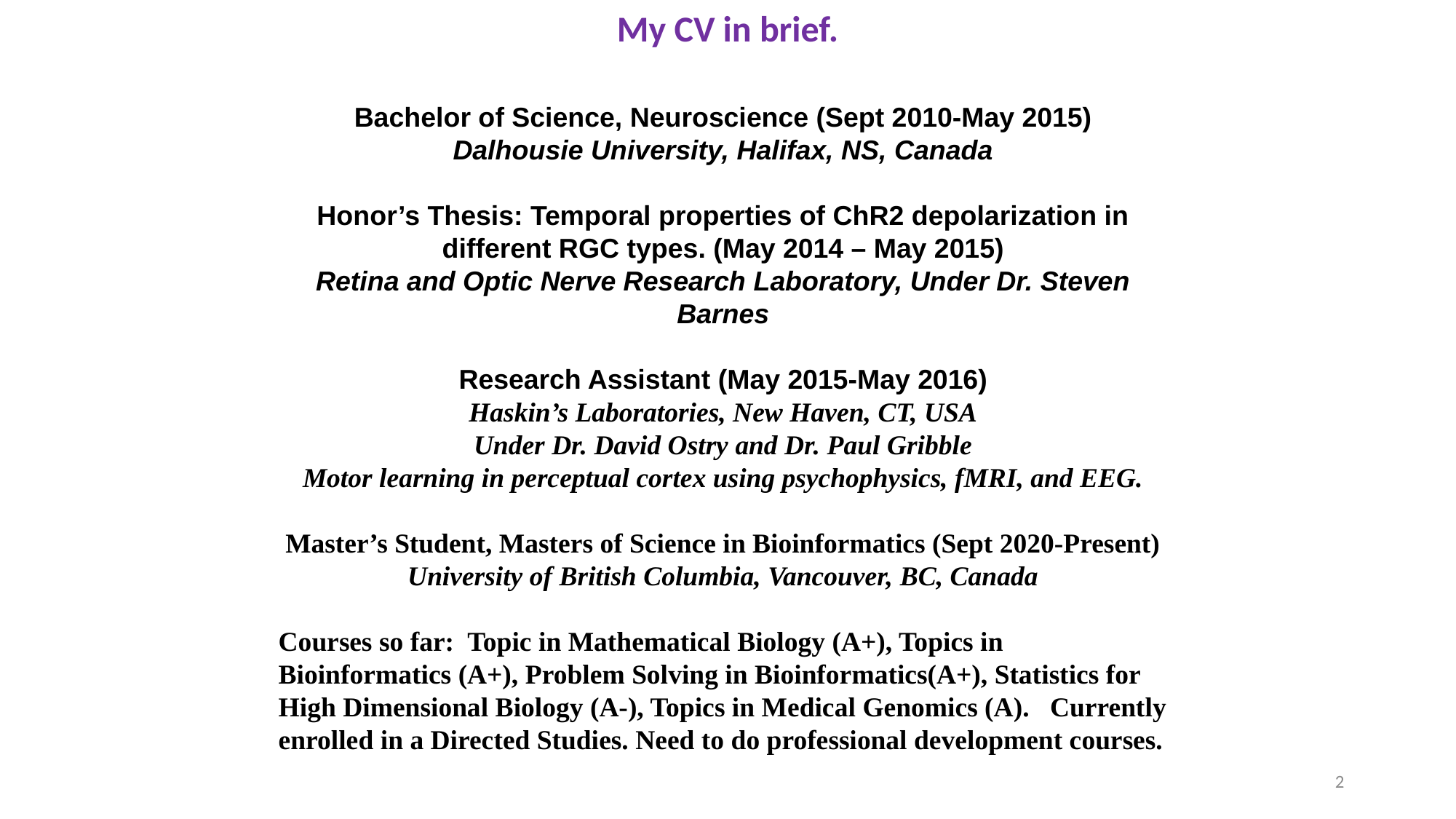

My CV in brief.
Bachelor of Science, Neuroscience (Sept 2010-May 2015)
Dalhousie University, Halifax, NS, Canada

Honor’s Thesis: Temporal properties of ChR2 depolarization in different RGC types. (May 2014 – May 2015)
Retina and Optic Nerve Research Laboratory, Under Dr. Steven Barnes

Research Assistant (May 2015-May 2016)
Haskin’s Laboratories, New Haven, CT, USA
Under Dr. David Ostry and Dr. Paul Gribble
Motor learning in perceptual cortex using psychophysics, fMRI, and EEG.

Master’s Student, Masters of Science in Bioinformatics (Sept 2020-Present)
University of British Columbia, Vancouver, BC, Canada

Courses so far:  Topic in Mathematical Biology (A+), Topics in Bioinformatics (A+), Problem Solving in Bioinformatics(A+), Statistics for High Dimensional Biology (A-), Topics in Medical Genomics (A).   Currently enrolled in a Directed Studies. Need to do professional development courses.

2